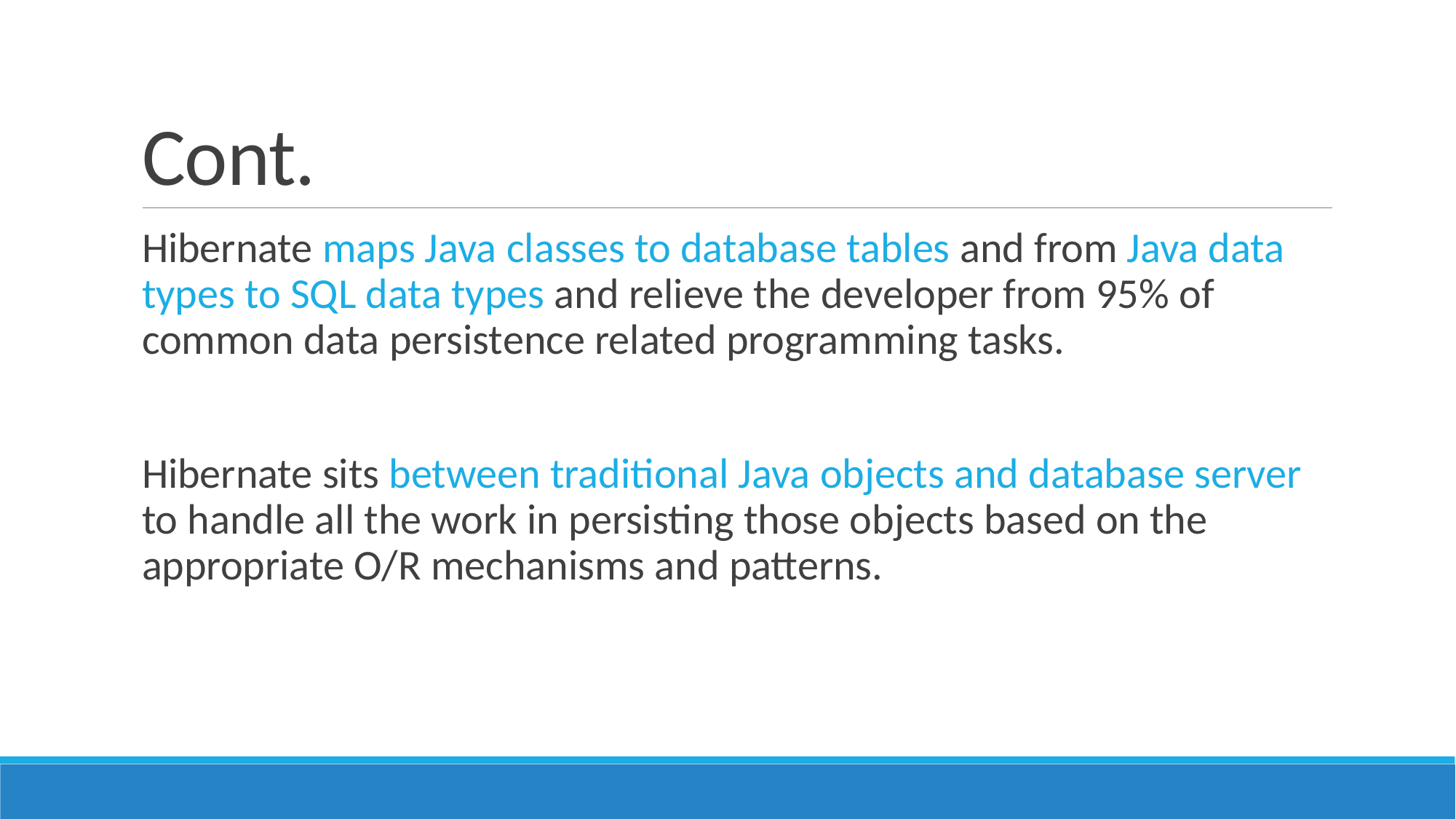

# Cont.
Hibernate maps Java classes to database tables and from Java data types to SQL data types and relieve the developer from 95% of common data persistence related programming tasks.

Hibernate sits between traditional Java objects and database server to handle all the work in persisting those objects based on the appropriate O/R mechanisms and patterns.